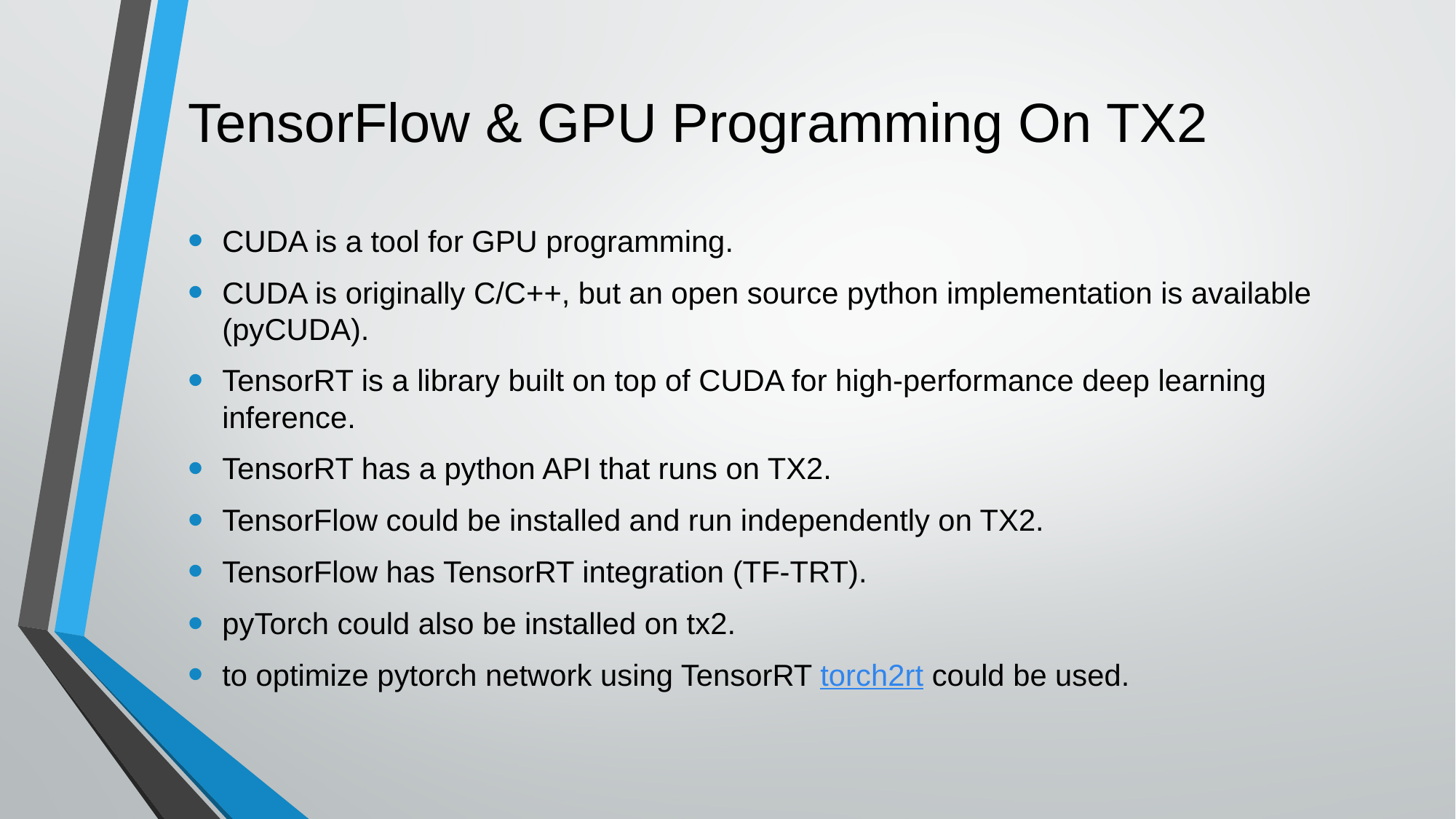

# TensorFlow & GPU Programming On TX2
CUDA is a tool for GPU programming.
CUDA is originally C/C++, but an open source python implementation is available (pyCUDA).
TensorRT is a library built on top of CUDA for high-performance deep learning inference.
TensorRT has a python API that runs on TX2.
TensorFlow could be installed and run independently on TX2.
TensorFlow has TensorRT integration (TF-TRT).
pyTorch could also be installed on tx2.
to optimize pytorch network using TensorRT torch2rt could be used.